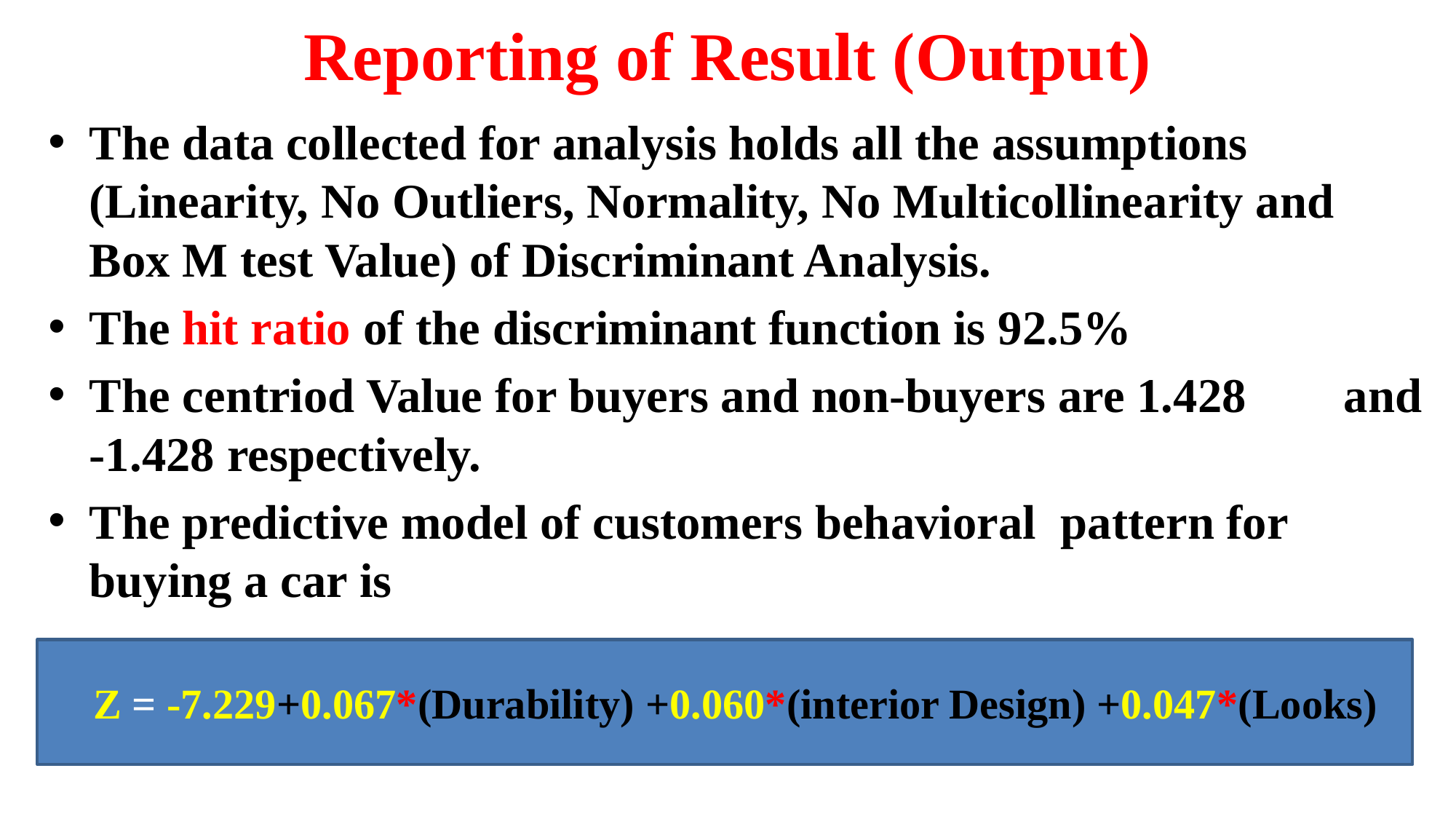

# Reporting of Result (Output)
The data collected for analysis holds all the assumptions (Linearity, No Outliers, Normality, No Multicollinearity and Box M test Value) of Discriminant Analysis.
The hit ratio of the discriminant function is 92.5%
The centriod Value for buyers and non-buyers are 1.428        and -1.428 respectively.
The predictive model of customers behavioral  pattern for buying a car is

   Z = -7.229+0.067*(Durability) +0.060*(interior Design) +0.047*(Looks)